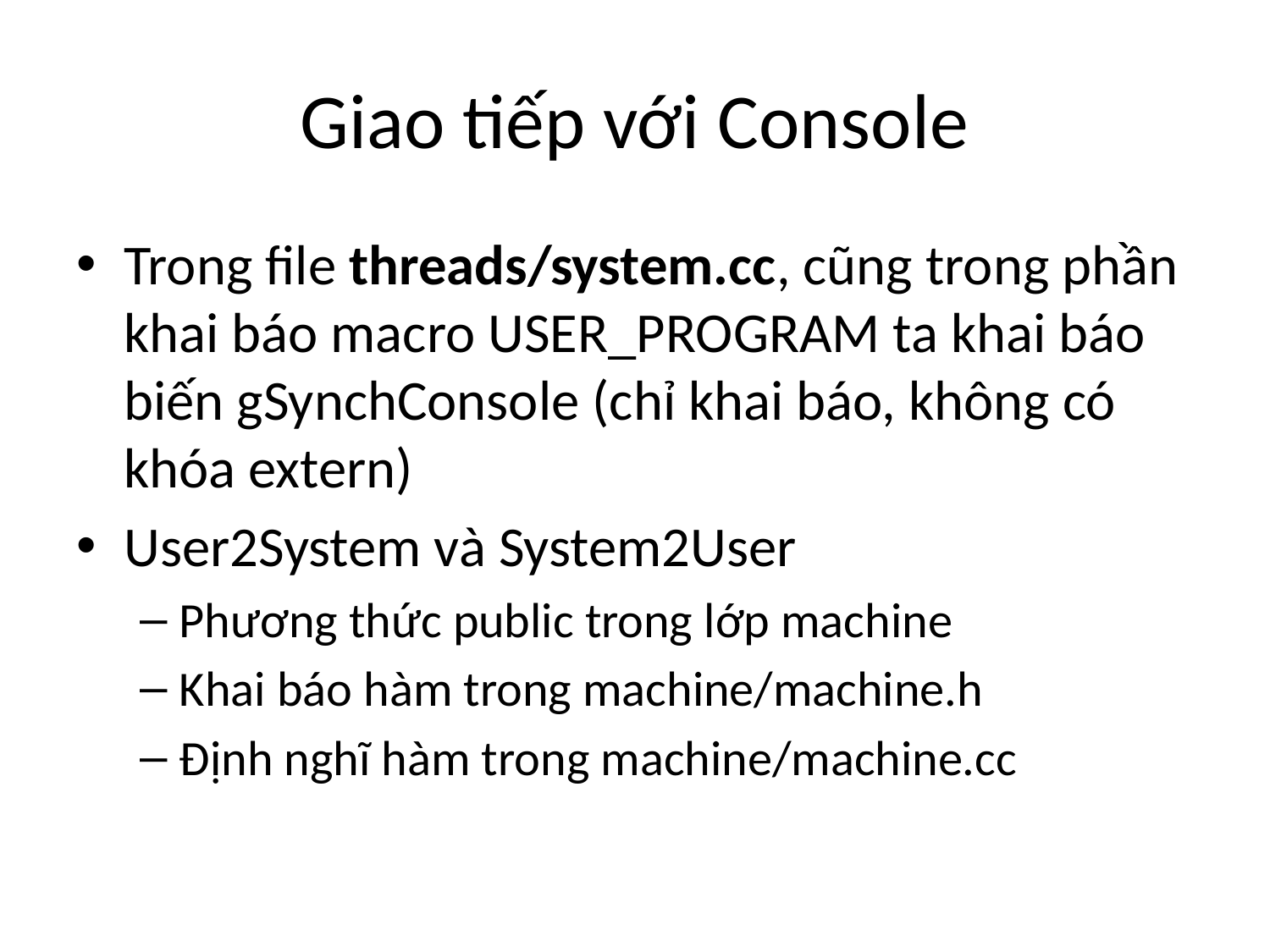

# Giao tiếp với Console
Trong file threads/system.cc, cũng trong phần khai báo macro USER_PROGRAM ta khai báo biến gSynchConsole (chỉ khai báo, không có khóa extern)
User2System và System2User
Phương thức public trong lớp machine
Khai báo hàm trong machine/machine.h
Định nghĩ hàm trong machine/machine.cc